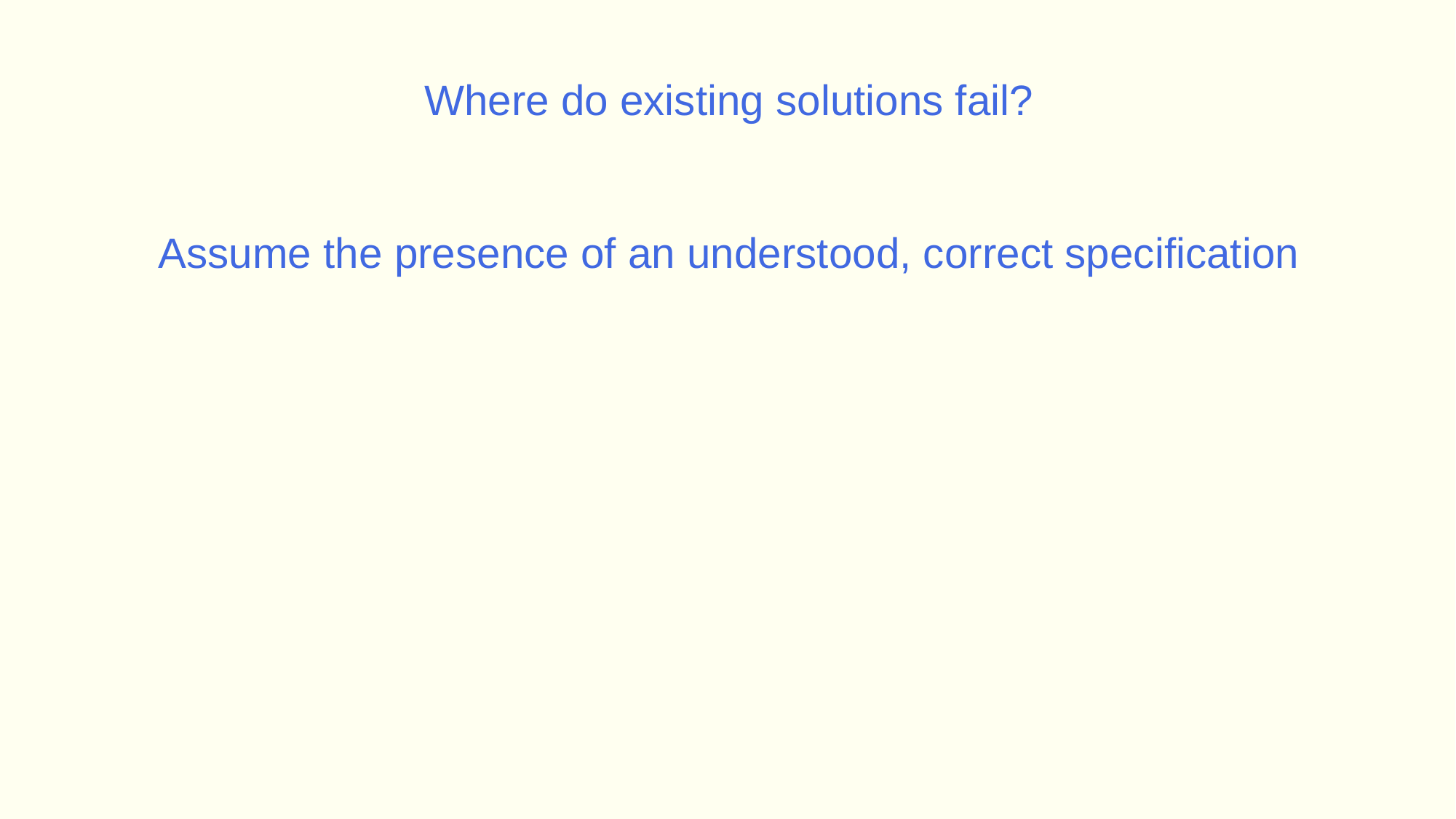

Where do existing solutions fail?

Assume the presence of an understood, correct specification